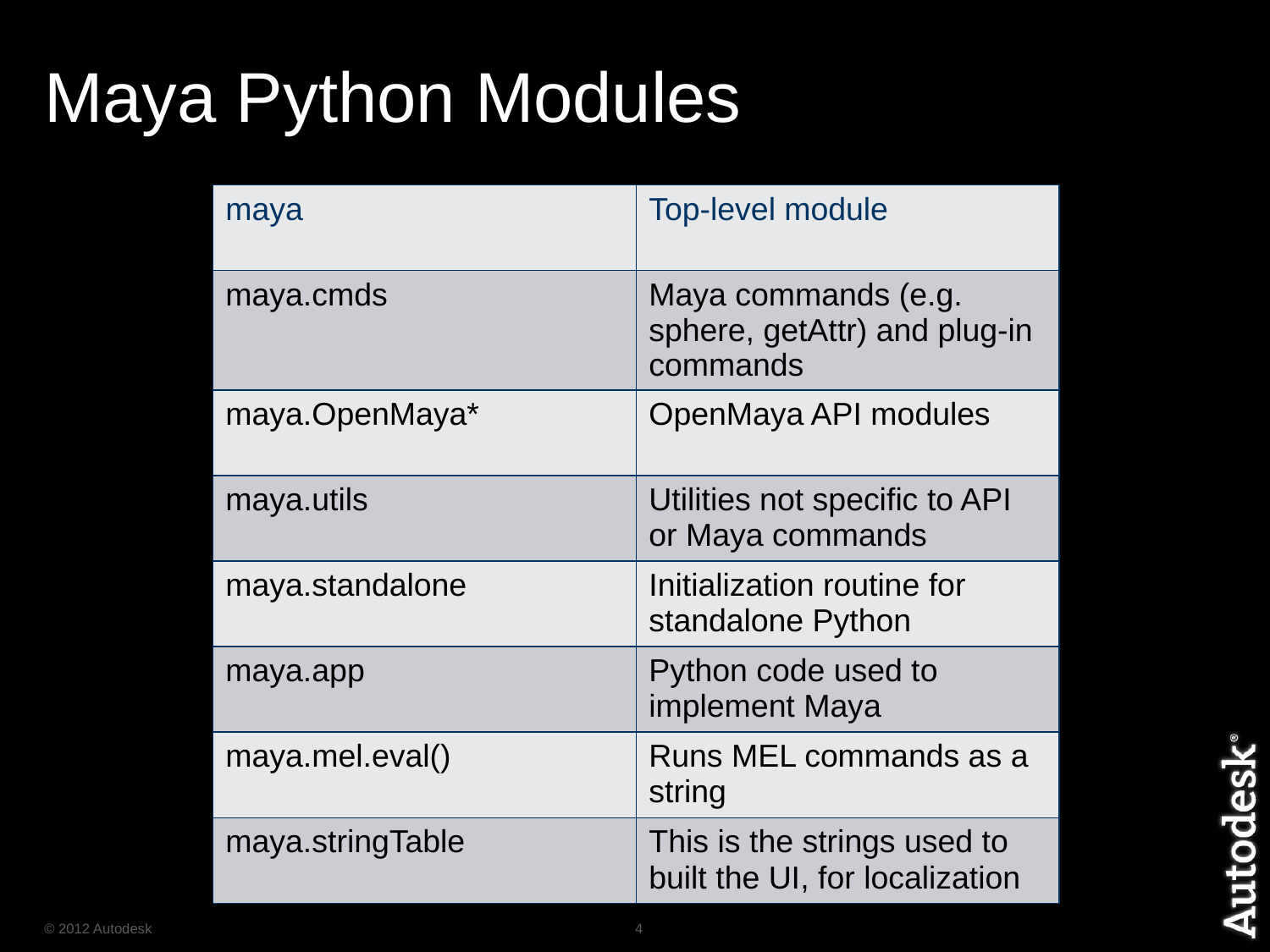

# Maya Python Modules
| maya | Top-level module |
| --- | --- |
| maya.cmds | Maya commands (e.g. sphere, getAttr) and plug-in commands |
| maya.OpenMaya\* | OpenMaya API modules |
| maya.utils | Utilities not specific to API or Maya commands |
| maya.standalone | Initialization routine for standalone Python |
| maya.app | Python code used to implement Maya |
| maya.mel.eval() | Runs MEL commands as a string |
| maya.stringTable | This is the strings used to built the UI, for localization |